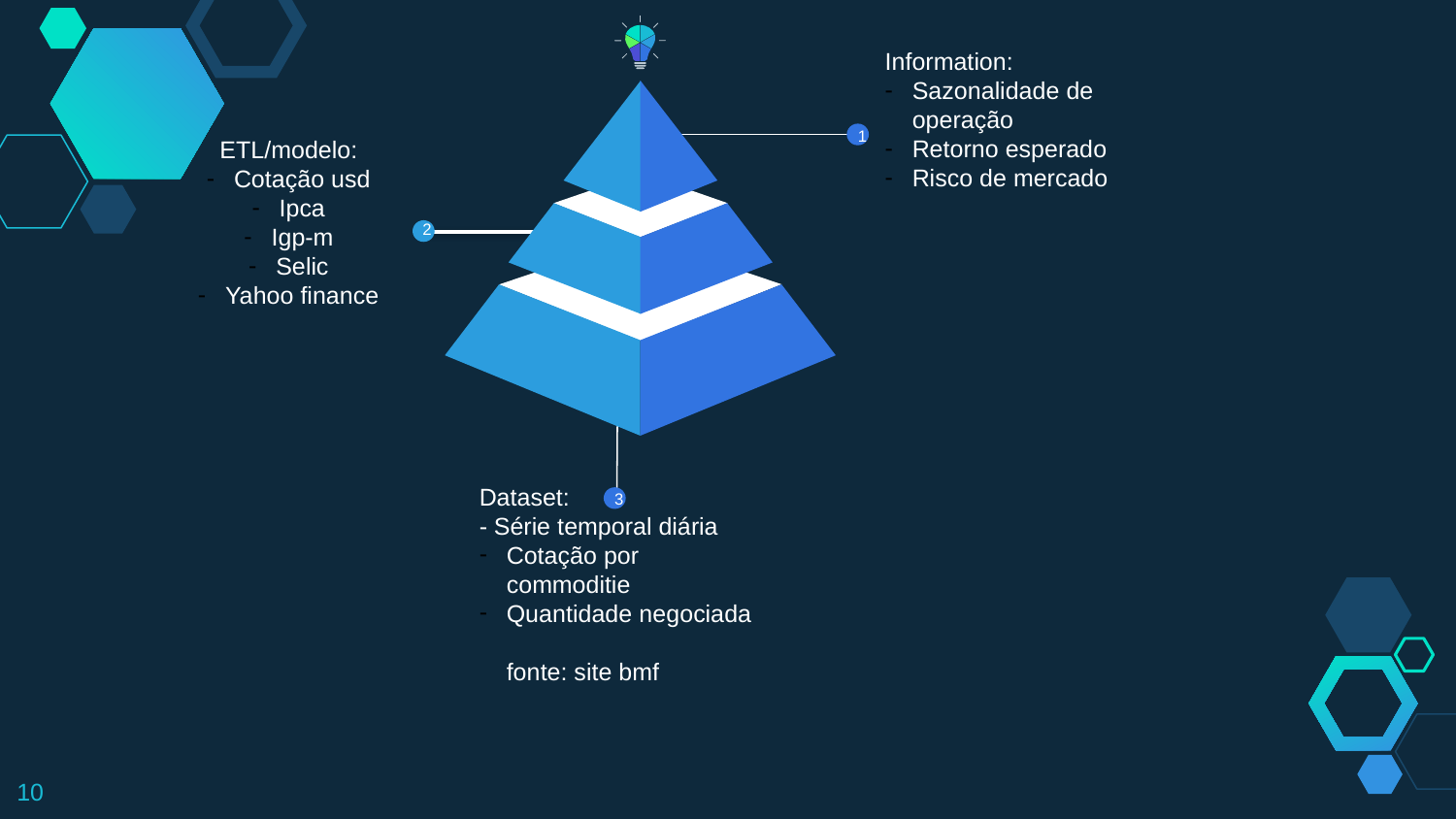

Information:
Sazonalidade de operação
Retorno esperado
Risco de mercado

1

ETL/modelo:
Cotação usd
Ipca
Igp-m
Selic
Yahoo finance
.
2

3

Dataset:
- Série temporal diária
Cotação por commoditie
Quantidade negociada
fonte: site bmf

10